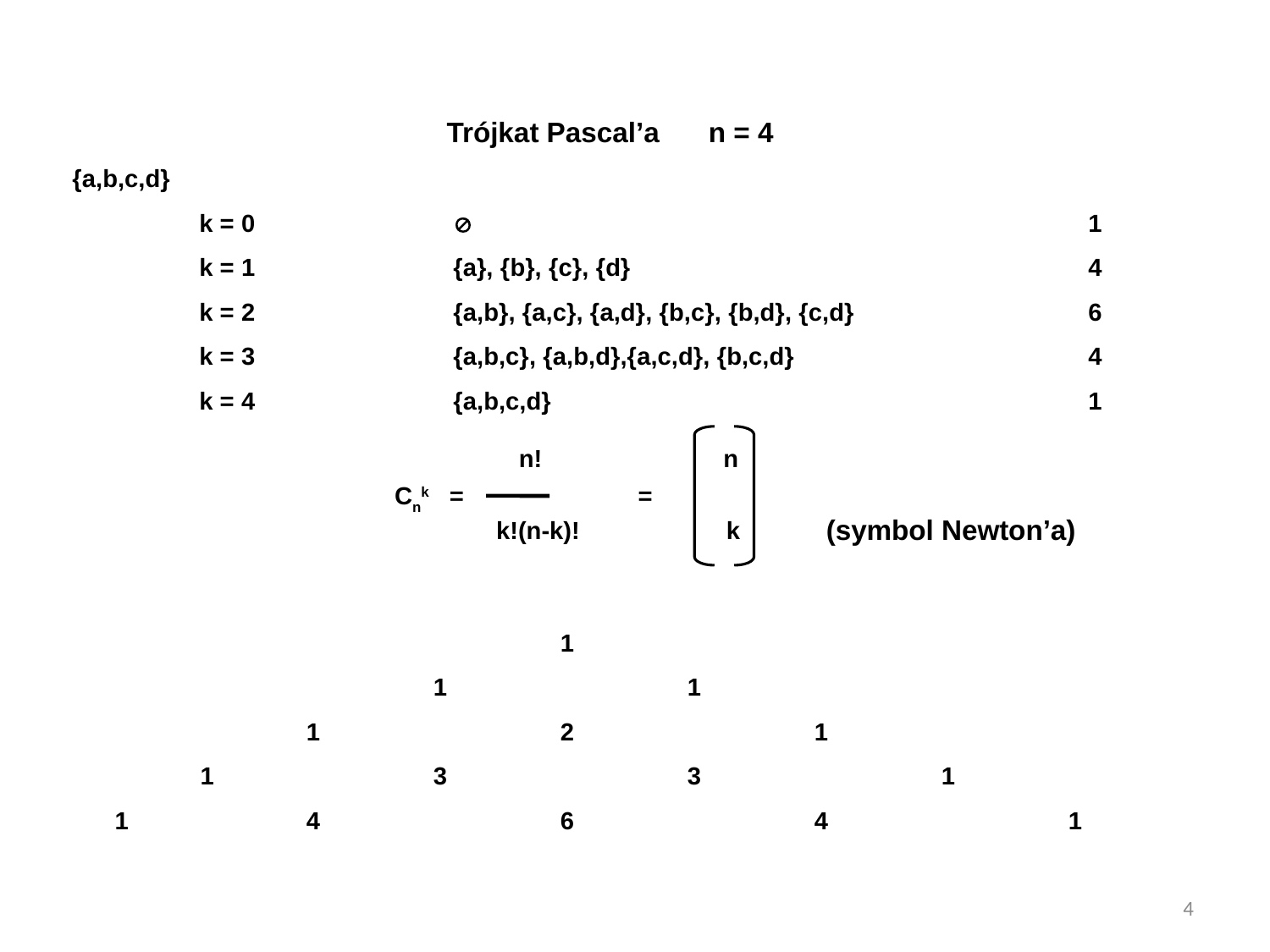

Trójkat Pascal’a	 n = 4
{a,b,c,d}
	k = 0		∅					1
	k = 1		{a}, {b}, {c}, {d}				4
	k = 2		{a,b}, {a,c}, {a,d}, {b,c}, {b,d}, {c,d}		6
	k = 3		{a,b,c}, {a,b,d},{a,c,d}, {b,c,d}			4
	k = 4		{a,b,c,d}					1

				n!                          n

                                                 Cnk     =                         =
			         k!(n-k)!                     k

 (symbol Newton’a)
				1
			1		1
		1		2		1
	   1		3		3		1
1		4		6		4		1
4